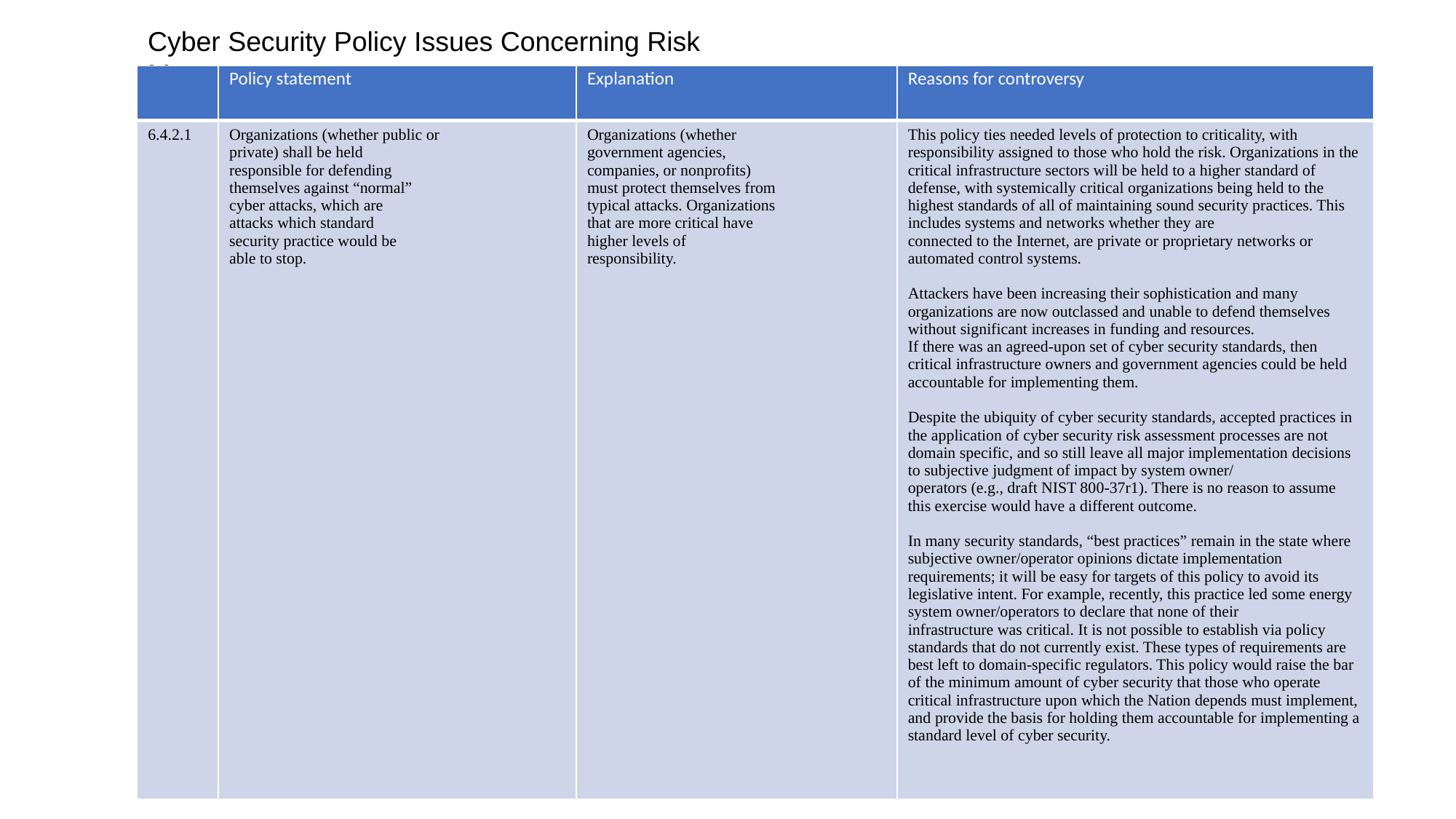

Cyber Security Policy Issues Concerning Risk Management
|  | Policy statement | Explanation | Reasons for controversy |
| --- | --- | --- | --- |
| 6.4.2.1 | Organizations (whether public or private) shall be held responsible for defending themselves against “normal” cyber attacks, which are attacks which standard security practice would be able to stop. | Organizations (whether government agencies, companies, or nonprofits) must protect themselves from typical attacks. Organizations that are more critical have higher levels of responsibility. | This policy ties needed levels of protection to criticality, with responsibility assigned to those who hold the risk. Organizations in the critical infrastructure sectors will be held to a higher standard of defense, with systemically critical organizations being held to the highest standards of all of maintaining sound security practices. This includes systems and networks whether they are connected to the Internet, are private or proprietary networks or automated control systems. Attackers have been increasing their sophistication and many organizations are now outclassed and unable to defend themselves without significant increases in funding and resources. If there was an agreed-upon set of cyber security standards, then critical infrastructure owners and government agencies could be held accountable for implementing them. Despite the ubiquity of cyber security standards, accepted practices in the application of cyber security risk assessment processes are not domain specific, and so still leave all major implementation decisions to subjective judgment of impact by system owner/ operators (e.g., draft NIST 800-37r1). There is no reason to assume this exercise would have a different outcome. In many security standards, “best practices” remain in the state where subjective owner/operator opinions dictate implementation requirements; it will be easy for targets of this policy to avoid its legislative intent. For example, recently, this practice led some energy system owner/operators to declare that none of their infrastructure was critical. It is not possible to establish via policy standards that do not currently exist. These types of requirements are best left to domain-specific regulators. This policy would raise the bar of the minimum amount of cyber security that those who operate critical infrastructure upon which the Nation depends must implement, and provide the basis for holding them accountable for implementing a standard level of cyber security. |